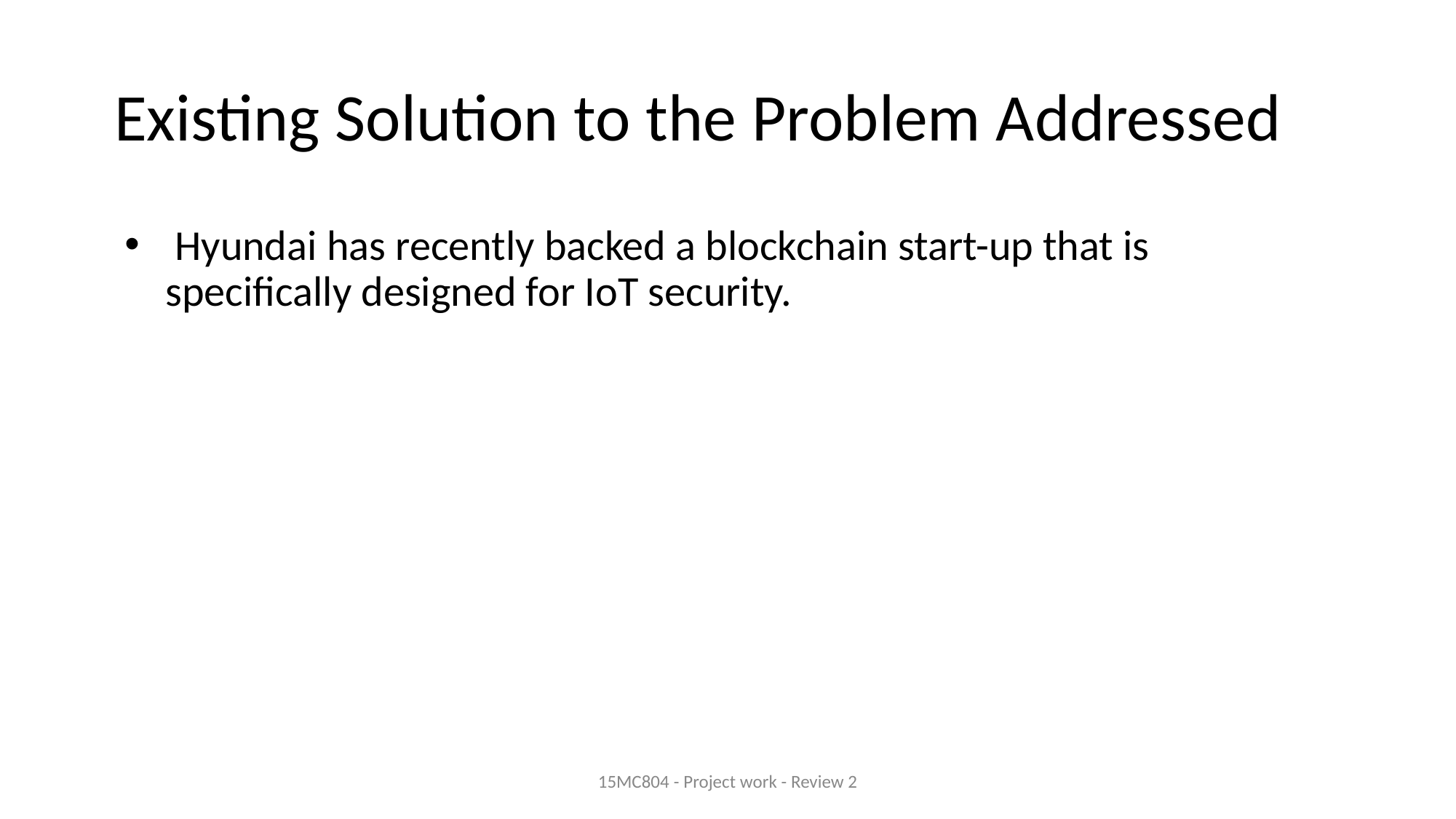

# Existing Solution to the Problem Addressed
 Hyundai has recently backed a blockchain start-up that is specifically designed for IoT security.
15MC804 - Project work - Review 2